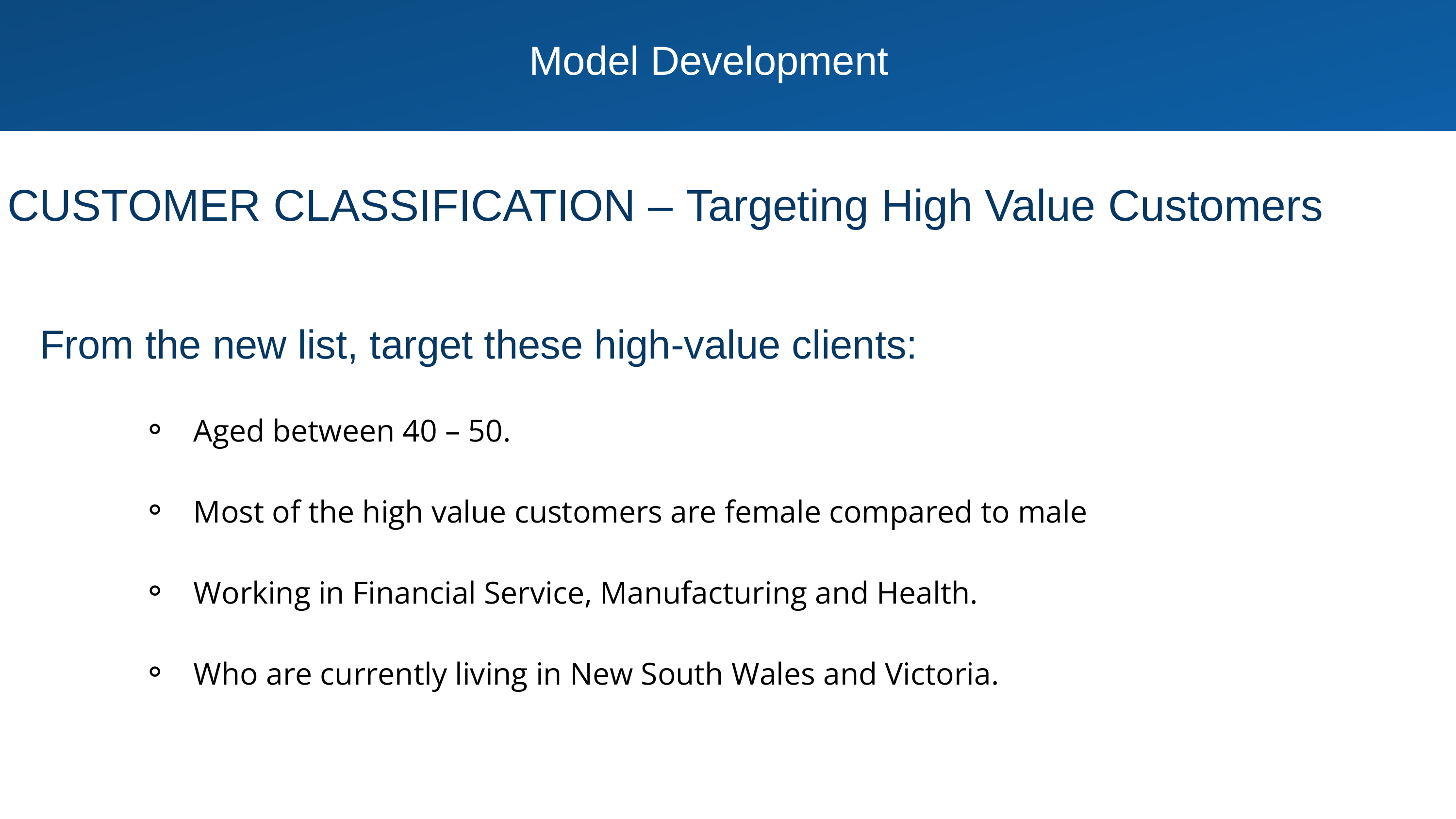

Model Development

From the new list, target these high-value clients:

Aged between 40 – 50.

Most of the high value customers are female compared to male

Working in Financial Service, Manufacturing and Health.

Who are currently living in New South Wales and Victoria.

CUSTOMER CLASSIFICATION – Targeting High Value Customers